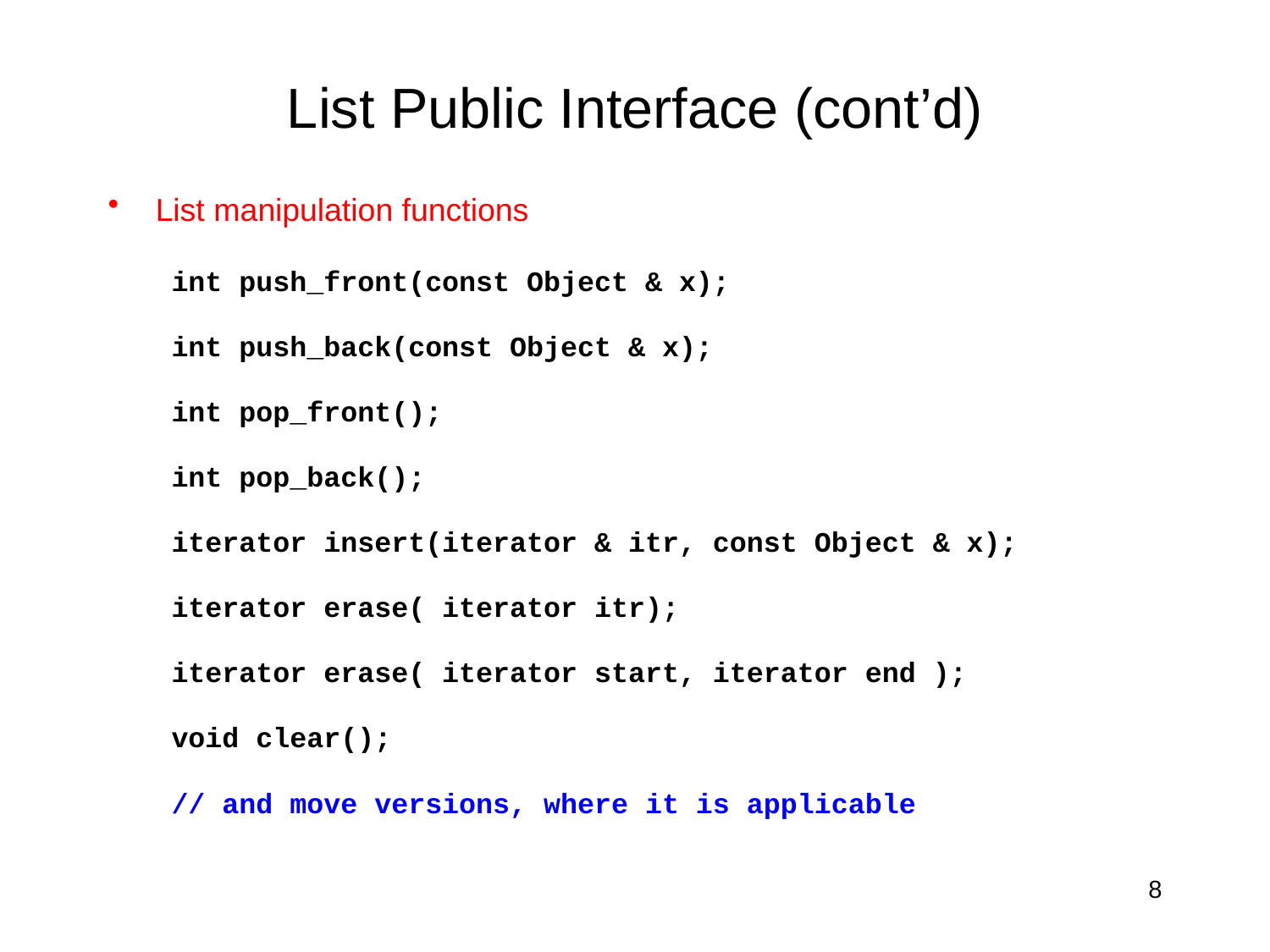

# List Public Interface (cont’d)
List manipulation functions

int push_front(const Object & x);

int push_back(const Object & x);

int pop_front();

int pop_back();

iterator insert(iterator & itr, const Object & x);

iterator erase( iterator itr);

iterator erase( iterator start, iterator end );

void clear();

// and move versions, where it is applicable
8